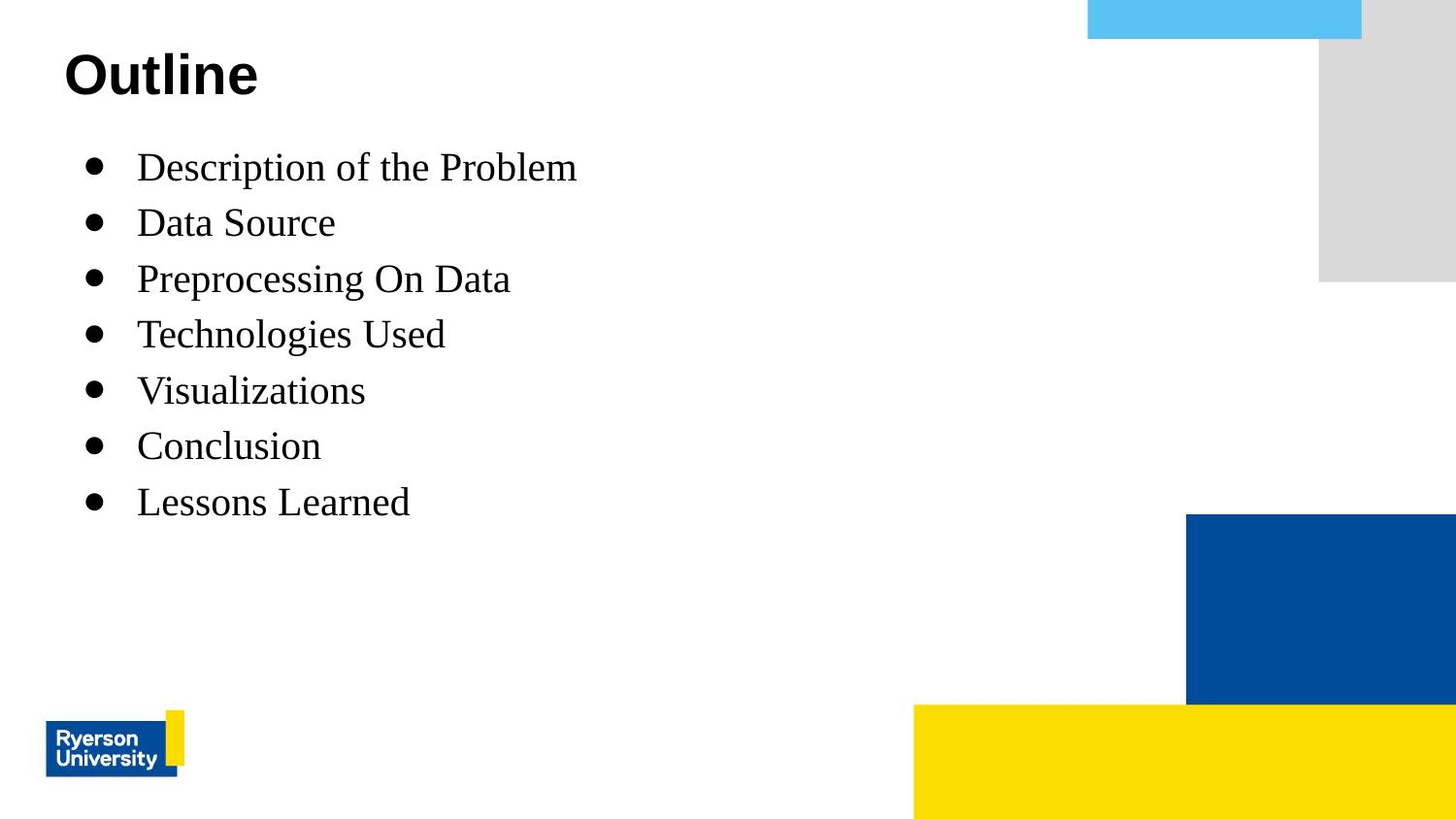

# Outline
Description of the Problem
Data Source
Preprocessing On Data
Technologies Used
Visualizations
Conclusion
Lessons Learned